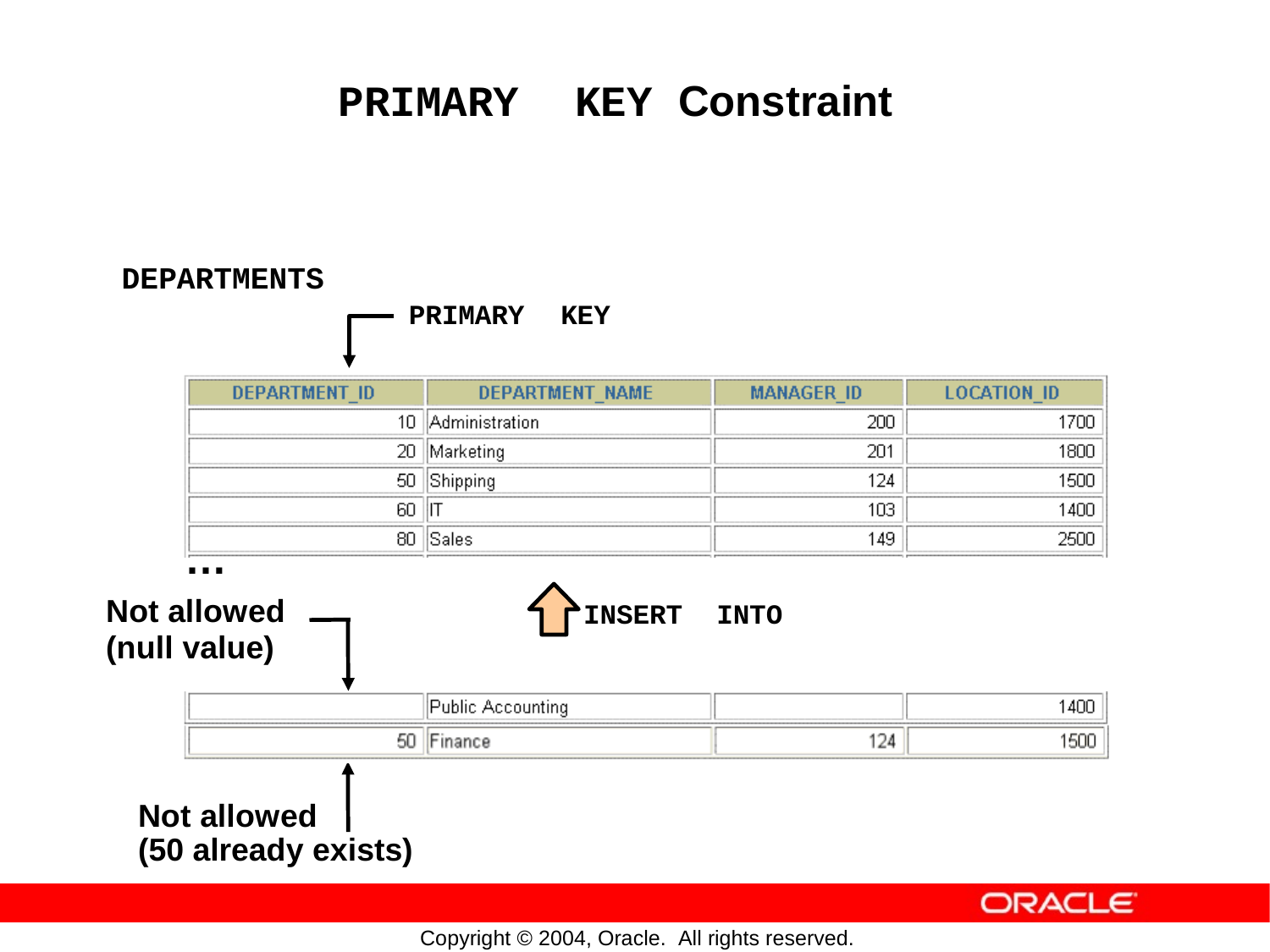

KEY Constraint
PRIMARY
DEPARTMENTS
PRIMARY
KEY

…
Not allowed
(null value)

INSERT
INTO

Not allowed
(50 already exists)

Copyright © 2004, Oracle.  All rights reserved.